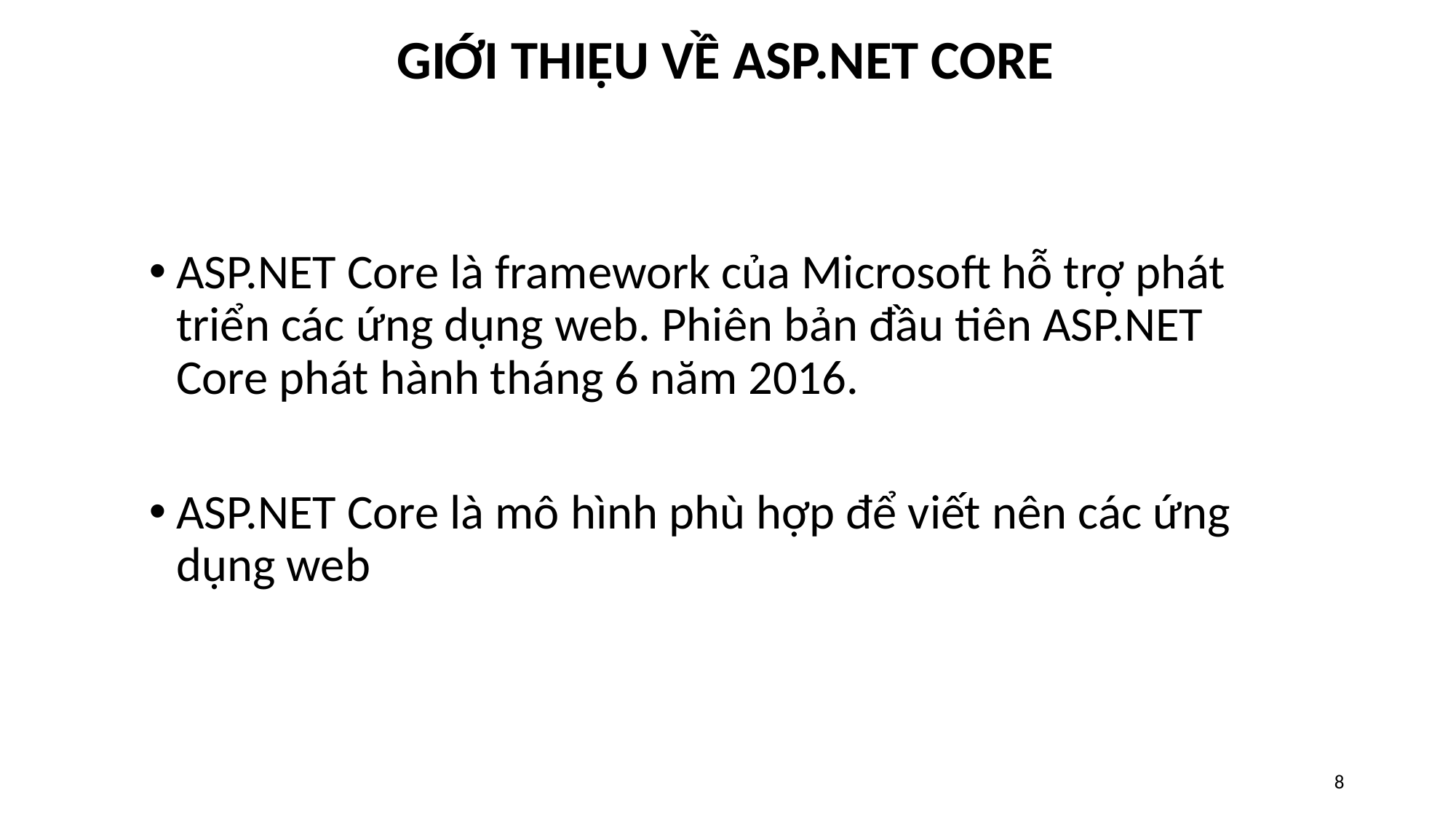

GIỚI THIỆU VỀ ASP.NET CORE

ASP.NET Core là framework của Microsoft hỗ trợ phát triển các ứng dụng web. Phiên bản đầu tiên ASP.NET Core phát hành tháng 6 năm 2016.

ASP.NET Core là mô hình phù hợp để viết nên các ứng dụng web
8